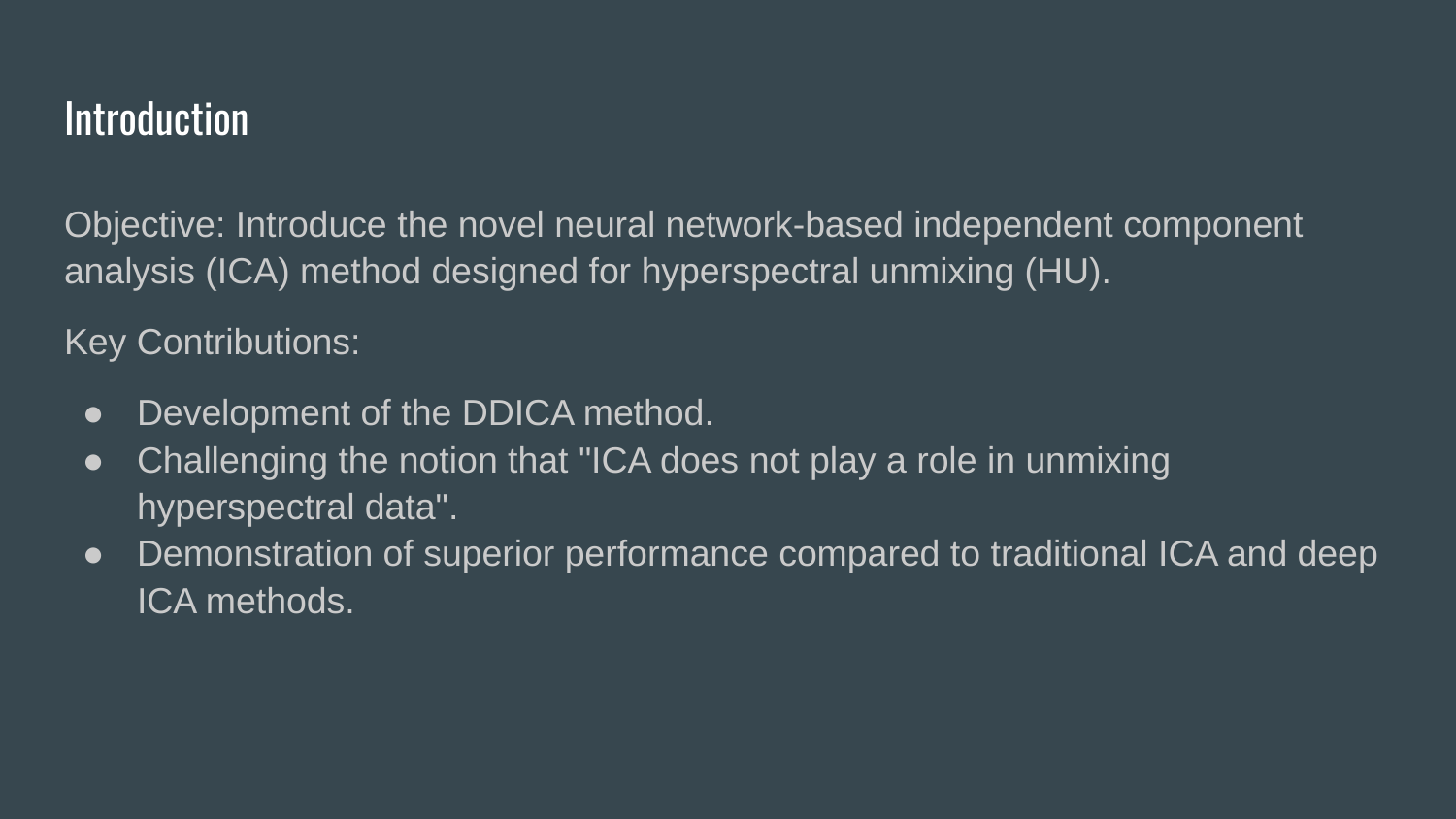

# Introduction
Objective: Introduce the novel neural network-based independent component analysis (ICA) method designed for hyperspectral unmixing (HU).
Key Contributions:
Development of the DDICA method.
Challenging the notion that "ICA does not play a role in unmixing hyperspectral data".
Demonstration of superior performance compared to traditional ICA and deep ICA methods.